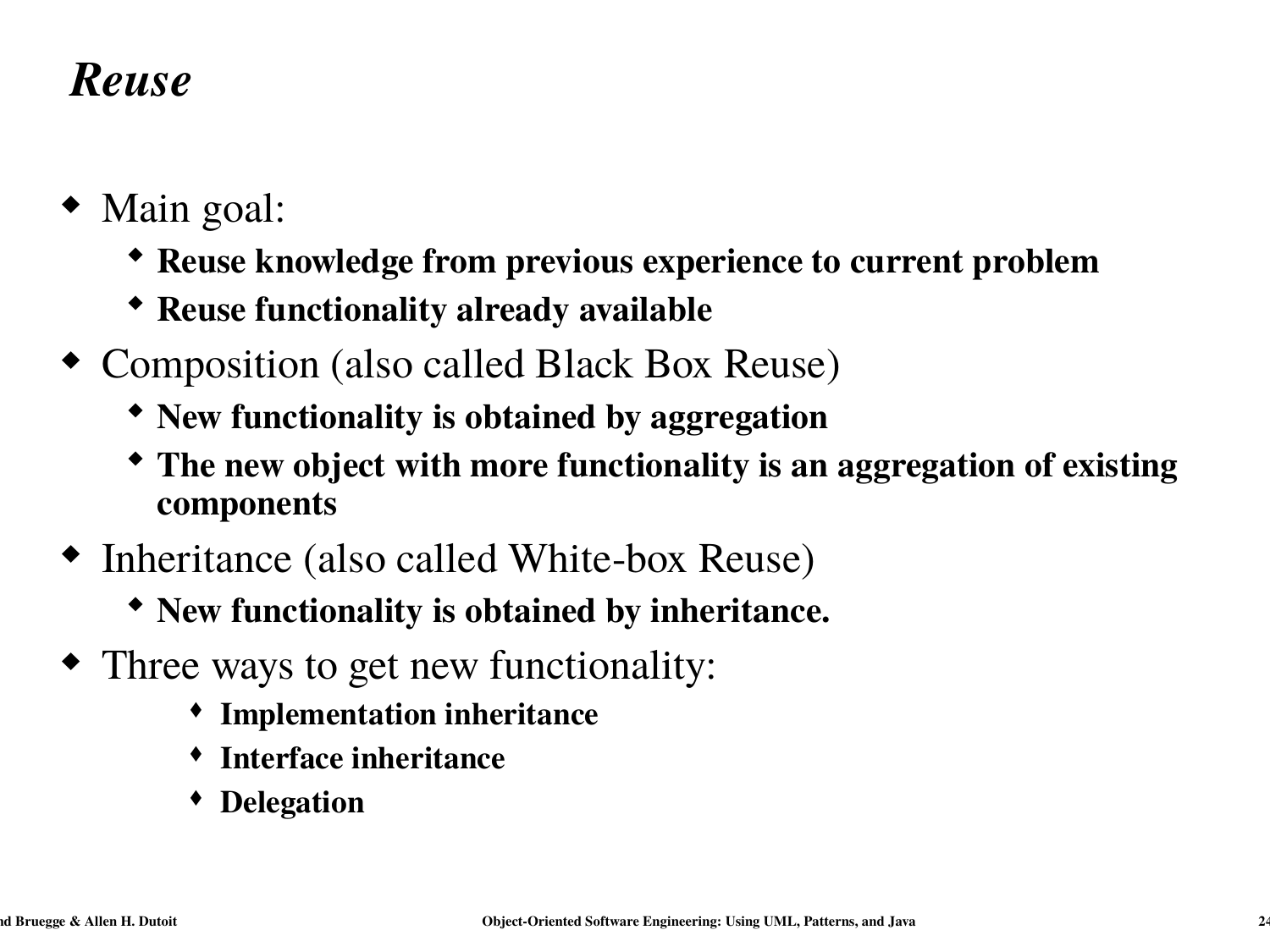

# Reuse
Main goal:
Reuse knowledge from previous experience to current problem
Reuse functionality already available
Composition (also called Black Box Reuse)
New functionality is obtained by aggregation
The new object with more functionality is an aggregation of existing components
Inheritance (also called White-box Reuse)
New functionality is obtained by inheritance.
Three ways to get new functionality:
Implementation inheritance
Interface inheritance
Delegation